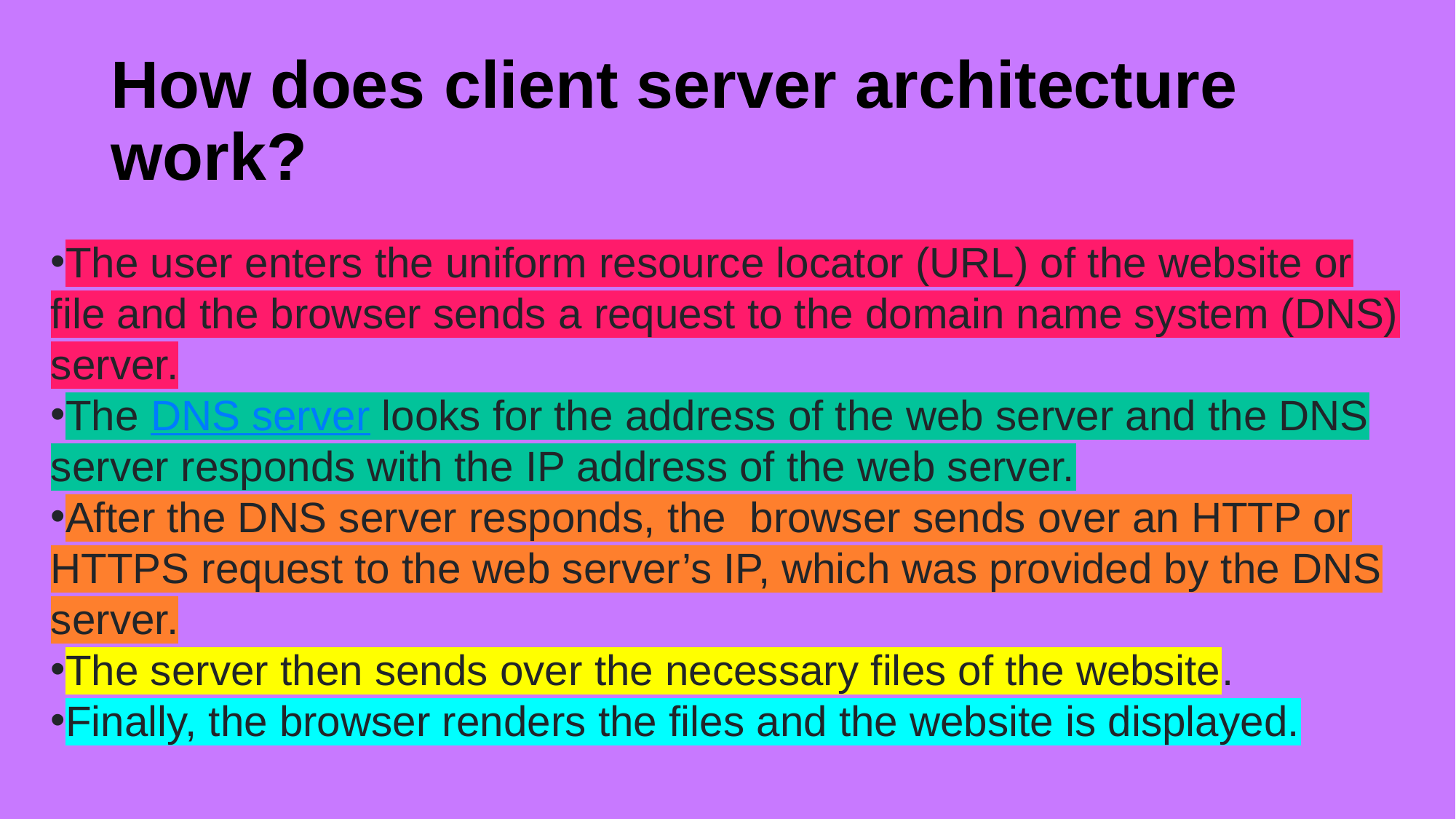

# How does client server architecture work?
The user enters the uniform resource locator (URL) of the website or file and the browser sends a request to the domain name system (DNS) server.
The DNS server looks for the address of the web server and the DNS server responds with the IP address of the web server.
After the DNS server responds, the  browser sends over an HTTP or HTTPS request to the web server’s IP, which was provided by the DNS server.
The server then sends over the necessary files of the website.
Finally, the browser renders the files and the website is displayed.